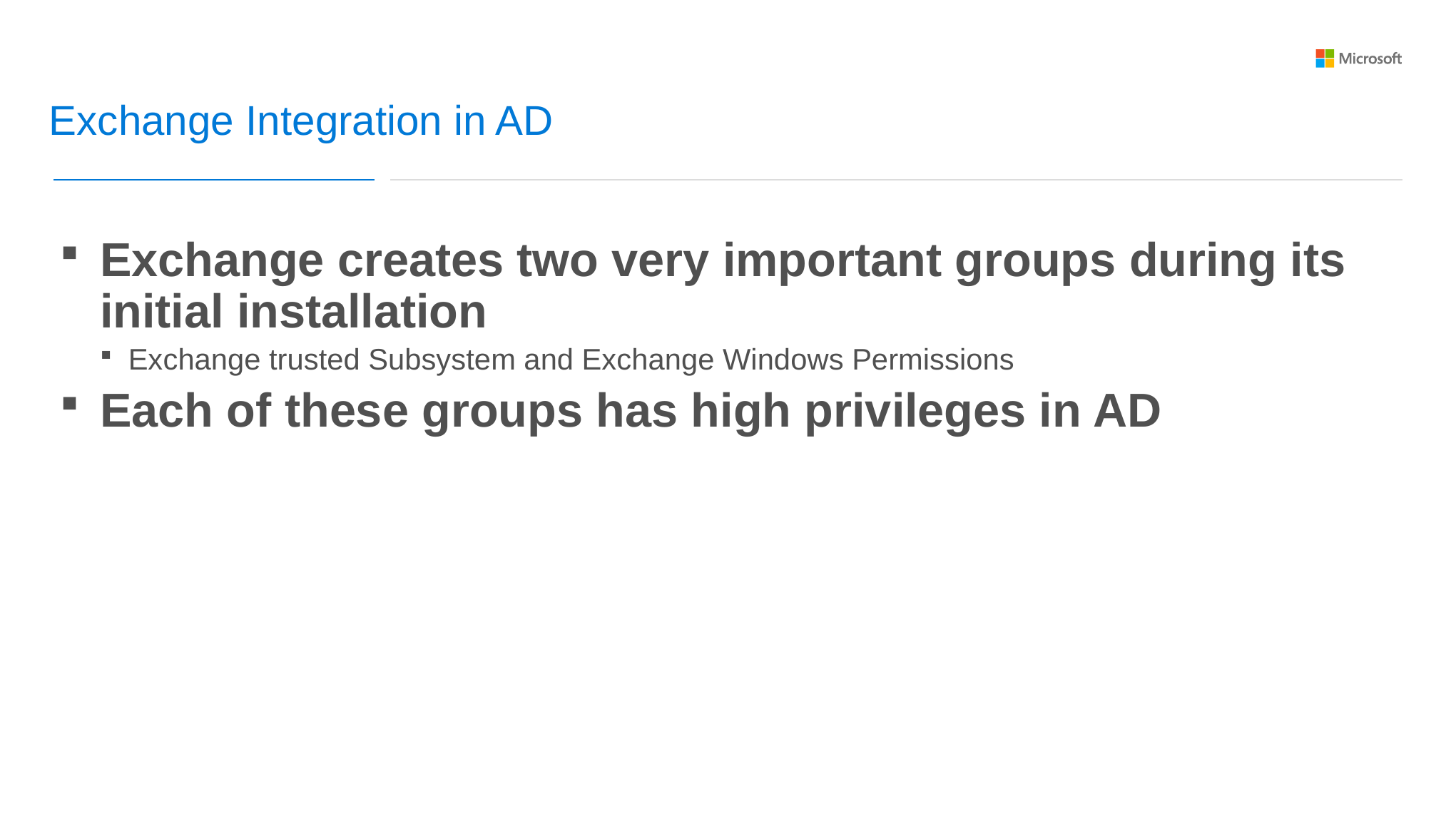

Exchange Integration in AD
Exchange creates two very important groups during its initial installation
Exchange trusted Subsystem and Exchange Windows Permissions
Each of these groups has high privileges in AD